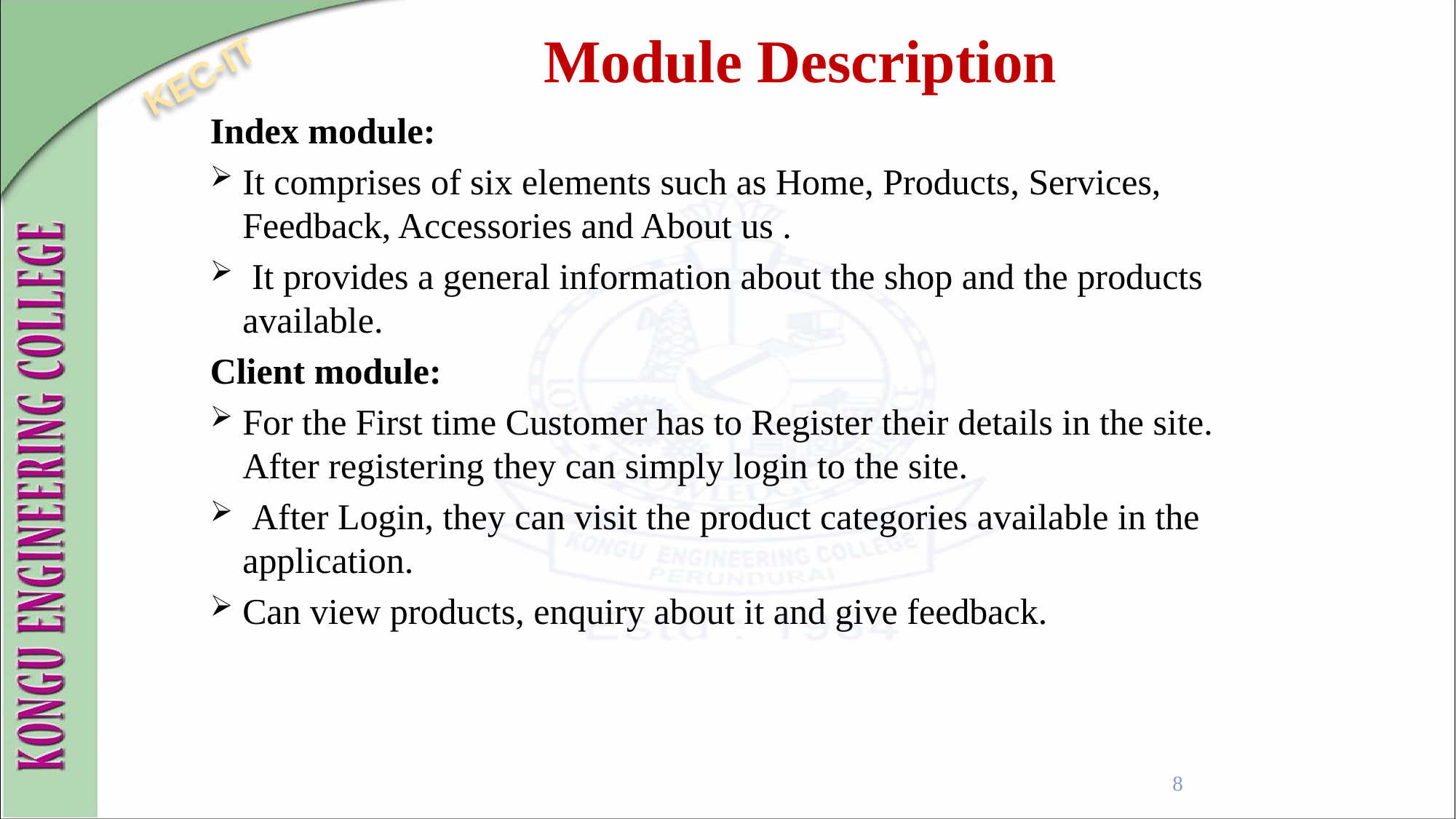

Module Description
KEC-IT
Index module:
It comprises of six elements such as Home, Products, Services, Feedback, Accessories and About us .
 It provides a general information about the shop and the products available.
Client module:
For the First time Customer has to Register their details in the site. After registering they can simply login to the site.
 After Login, they can visit the product categories available in the application.
Can view products, enquiry about it and give feedback.

8